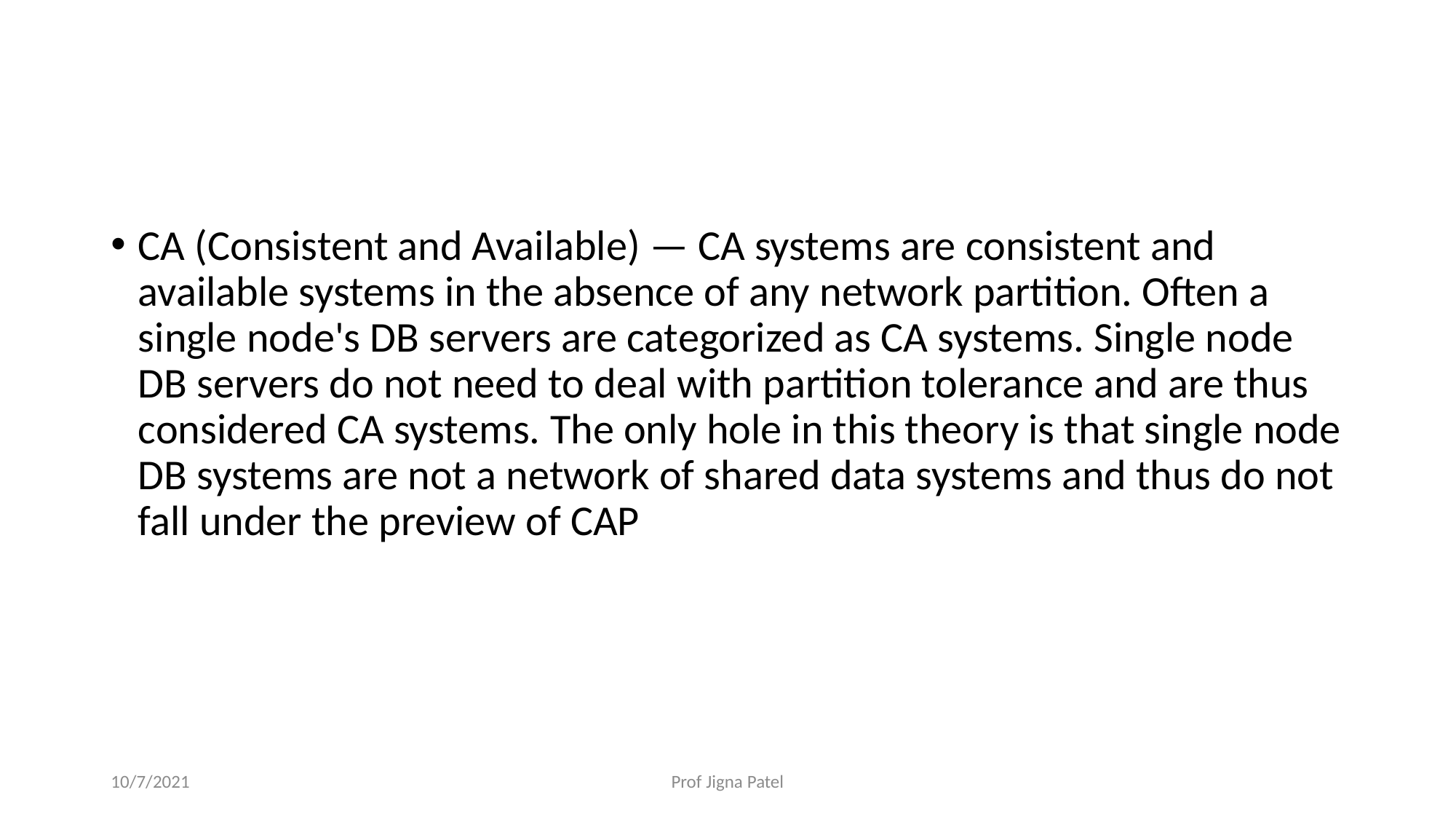

#
CA (Consistent and Available) — CA systems are consistent and available systems in the absence of any network partition. Often a single node's DB servers are categorized as CA systems. Single node DB servers do not need to deal with partition tolerance and are thus considered CA systems. The only hole in this theory is that single node DB systems are not a network of shared data systems and thus do not fall under the preview of CAP
10/7/2021
Prof Jigna Patel